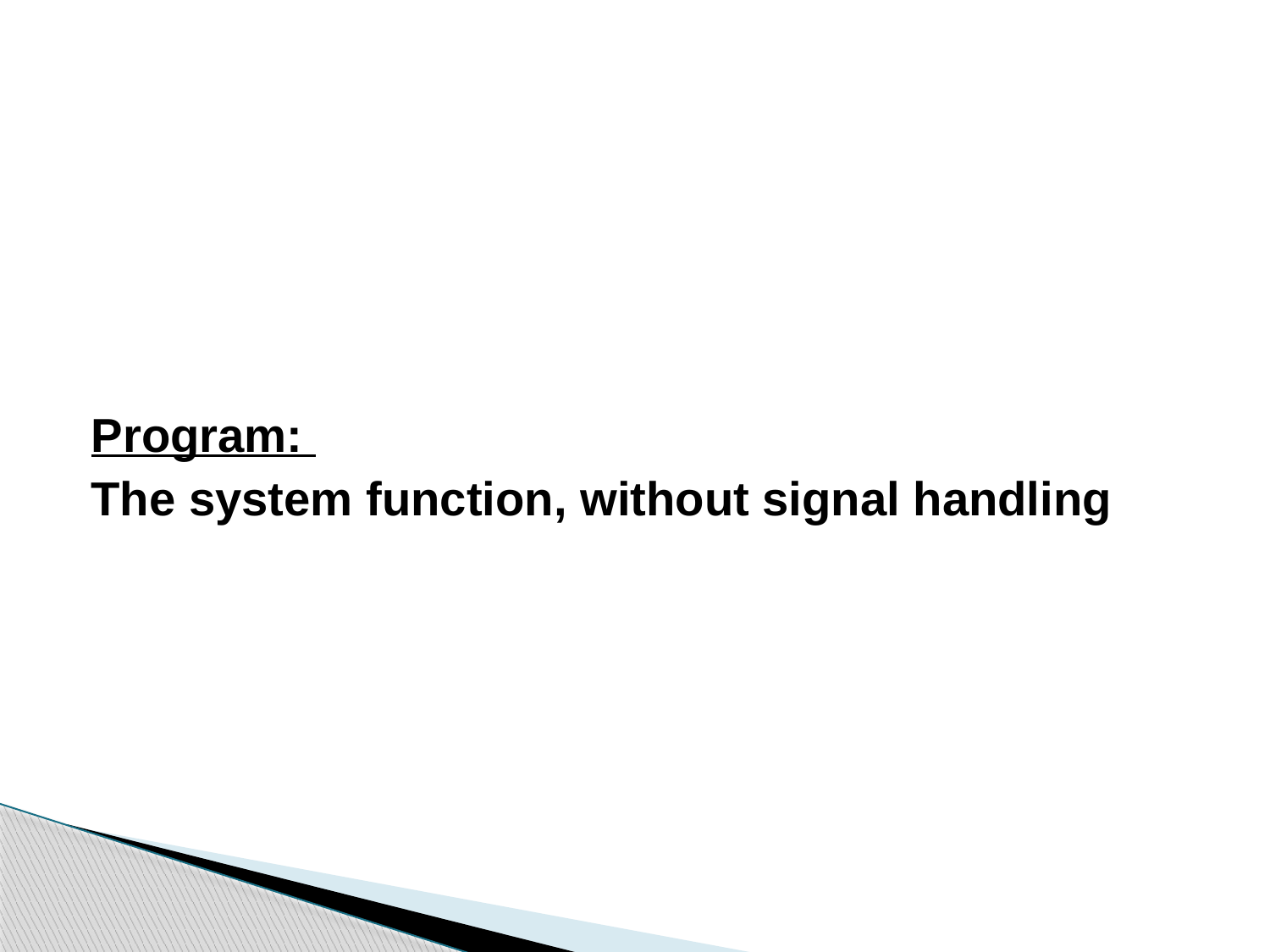

#

Program:
The system function, without signal handling